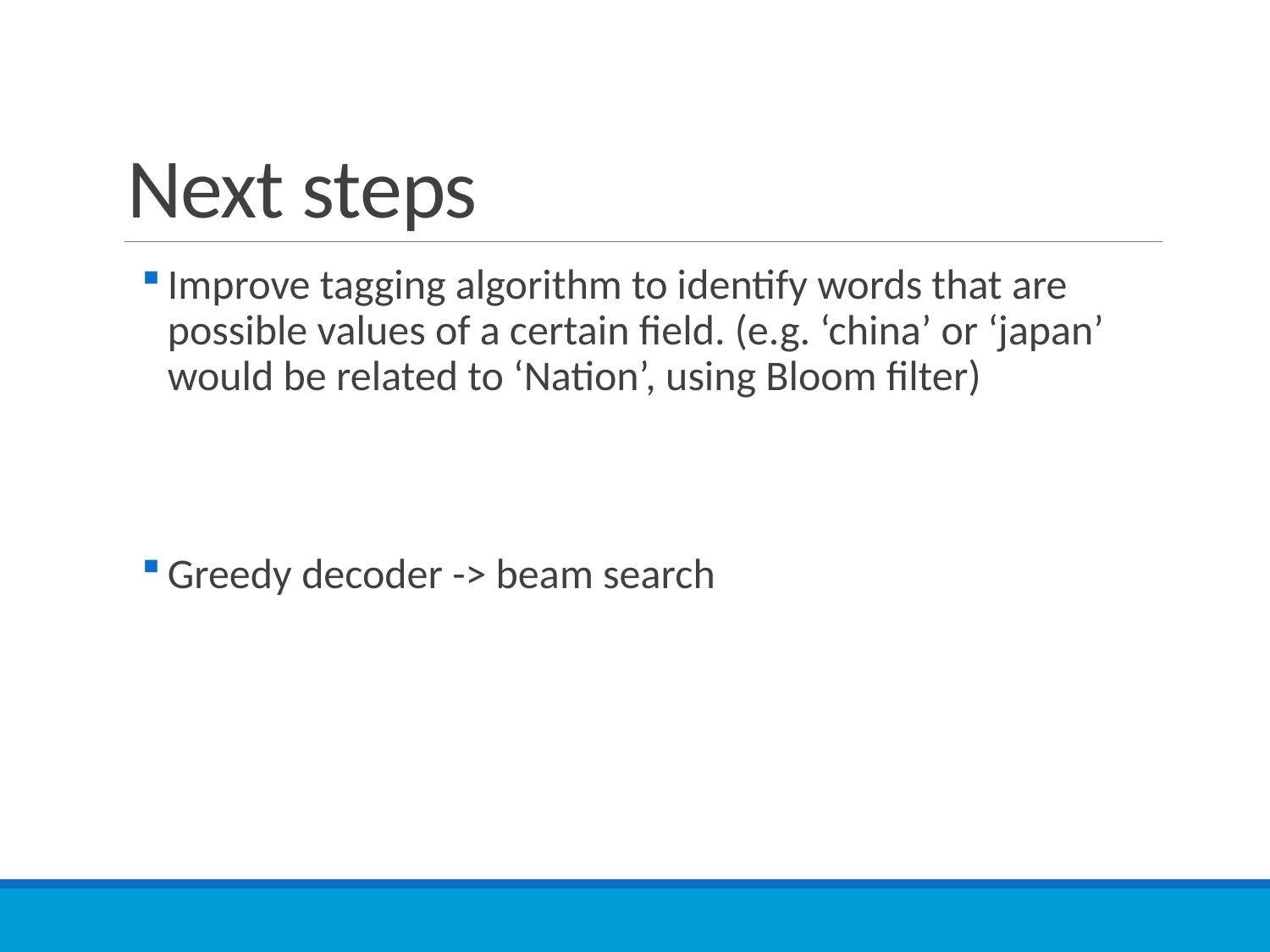

# Next steps
Improve tagging algorithm to identify words that are possible values of a certain field. (e.g. ‘china’ or ‘japan’ would be related to ‘Nation’, using Bloom filter)

Greedy decoder -> beam search